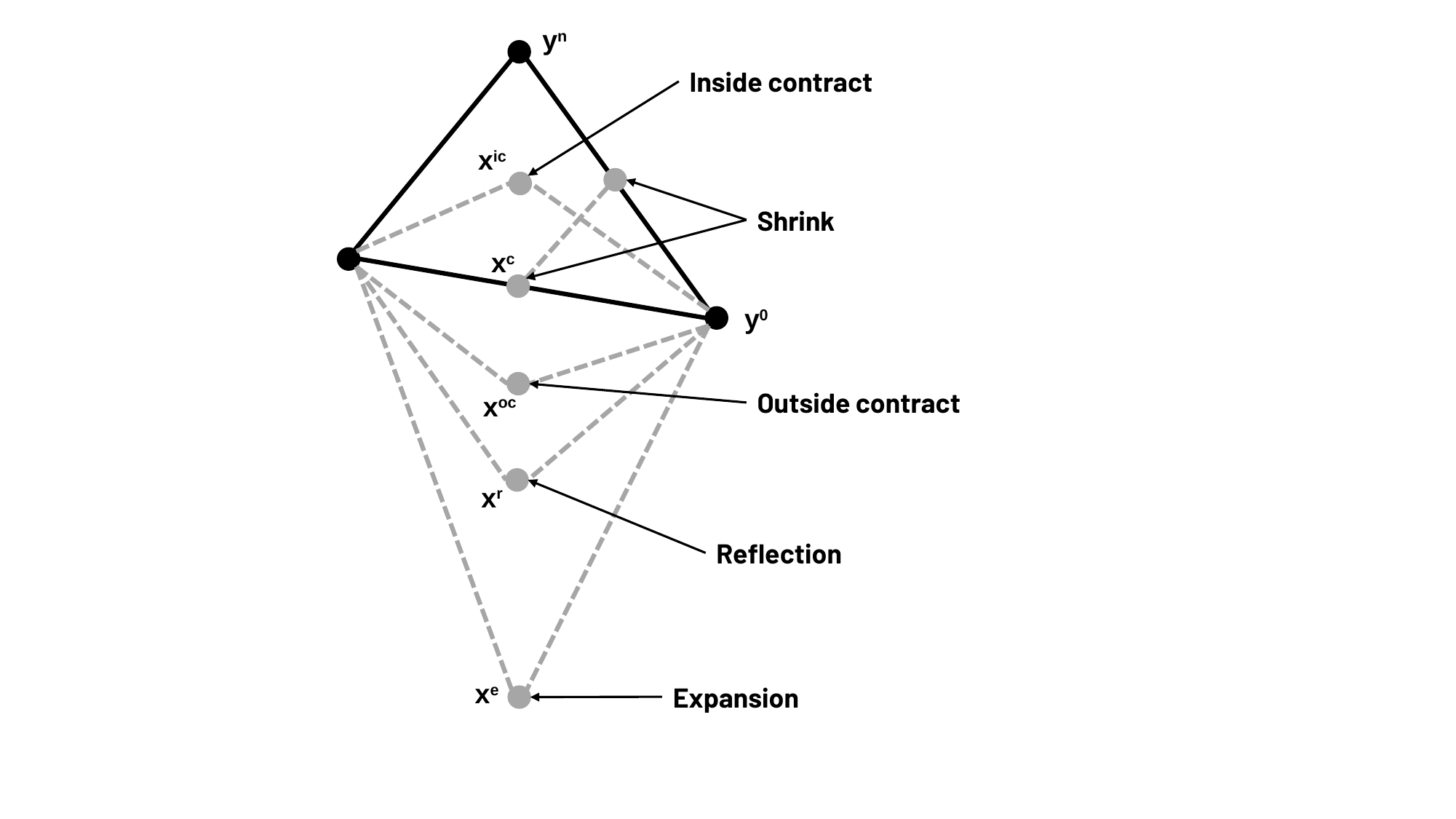

yn

Inside contract
xic

Shrink
xc

y0

Outside contract
xoc

xr
Reflection
xe
Expansion